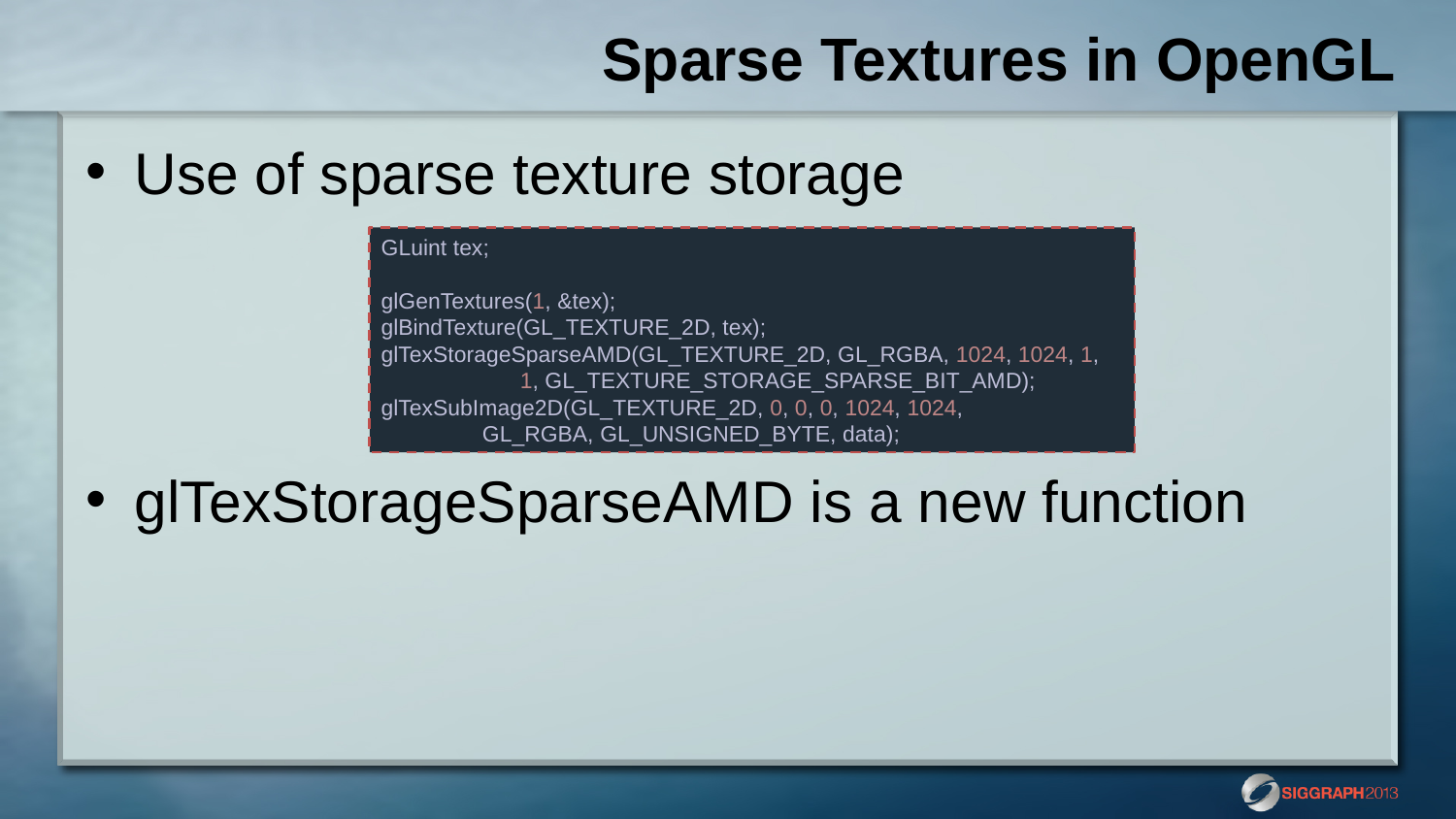

# Sparse Textures in OpenGL
Use of sparse texture storage

glTexStorageSparseAMD is a new function

GLuint tex;

glGenTextures(1, &tex);
glBindTexture(GL_TEXTURE_2D, tex);
glTexStorageSparseAMD(GL_TEXTURE_2D, GL_RGBA, 1024, 1024, 1,
                      1, GL_TEXTURE_STORAGE_SPARSE_BIT_AMD);
glTexSubImage2D(GL_TEXTURE_2D, 0, 0, 0, 1024, 1024,
                GL_RGBA, GL_UNSIGNED_BYTE, data);